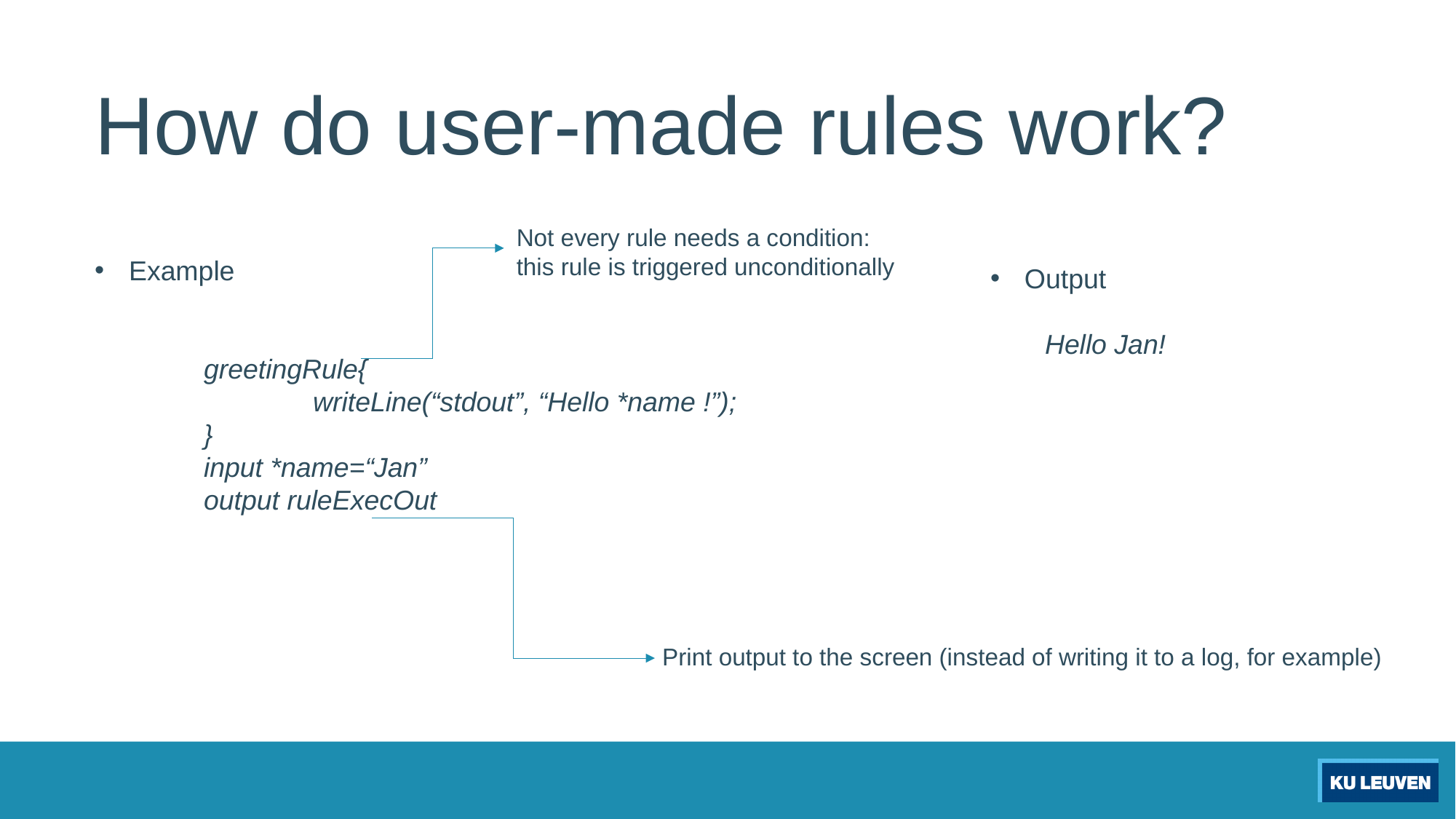

How do user-made rules work?
Not every rule needs a condition:
this rule is triggered unconditionally
Example

	greetingRule{
		writeLine(“stdout”, “Hello *name !”);
	}
	input *name=“Jan”
	output ruleExecOut

Output

Hello Jan!

Print output to the screen (instead of writing it to a log, for example)